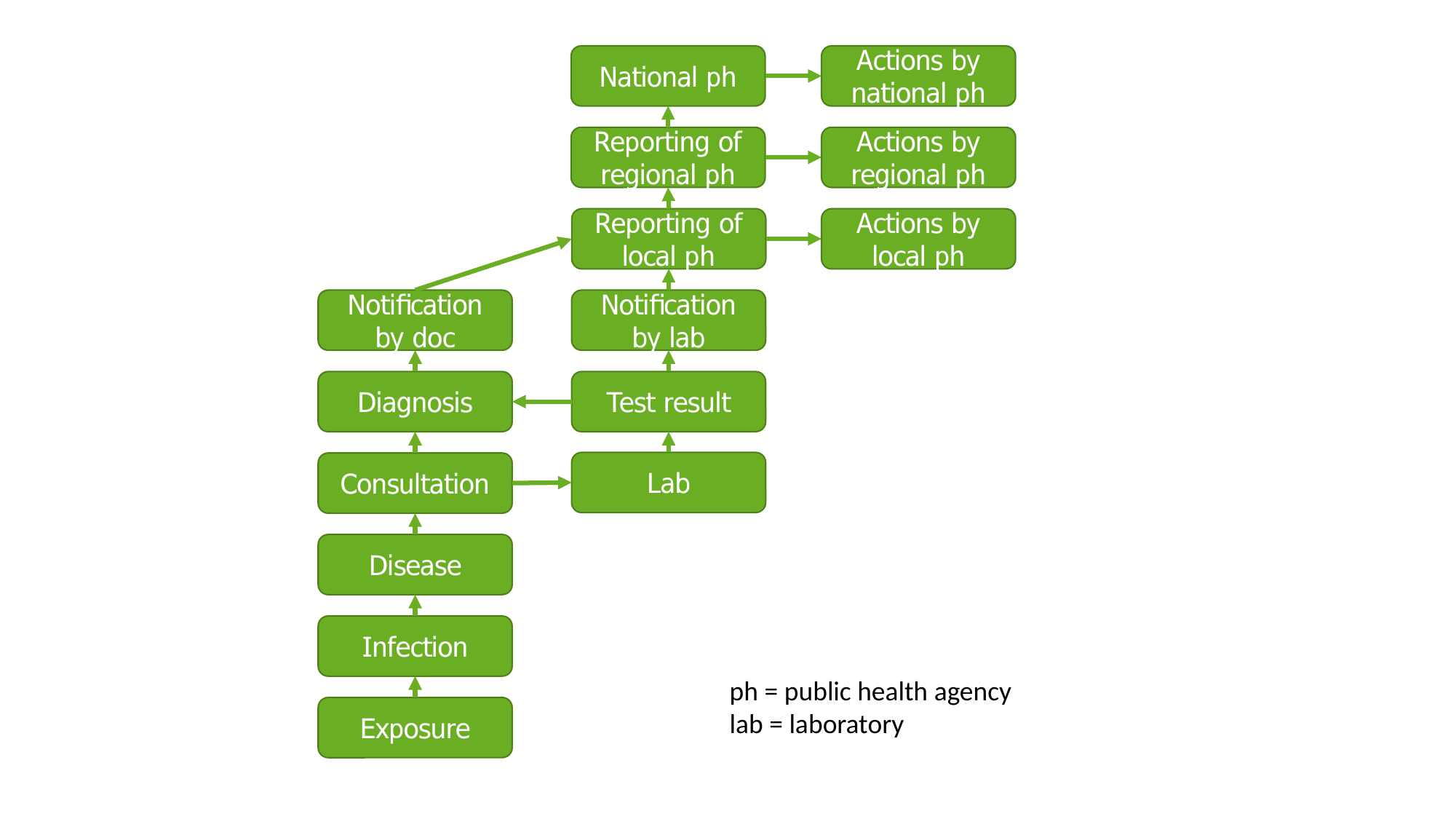

National ph
Actions by national ph
Reporting of regional ph
Actions by regional ph
Reporting of local ph
Actions by local ph
Notification by doc
Notification by lab
Diagnosis
Test result
Lab
Consultation
Disease
Infection
ph = public health agency
lab = laboratory
Exposure